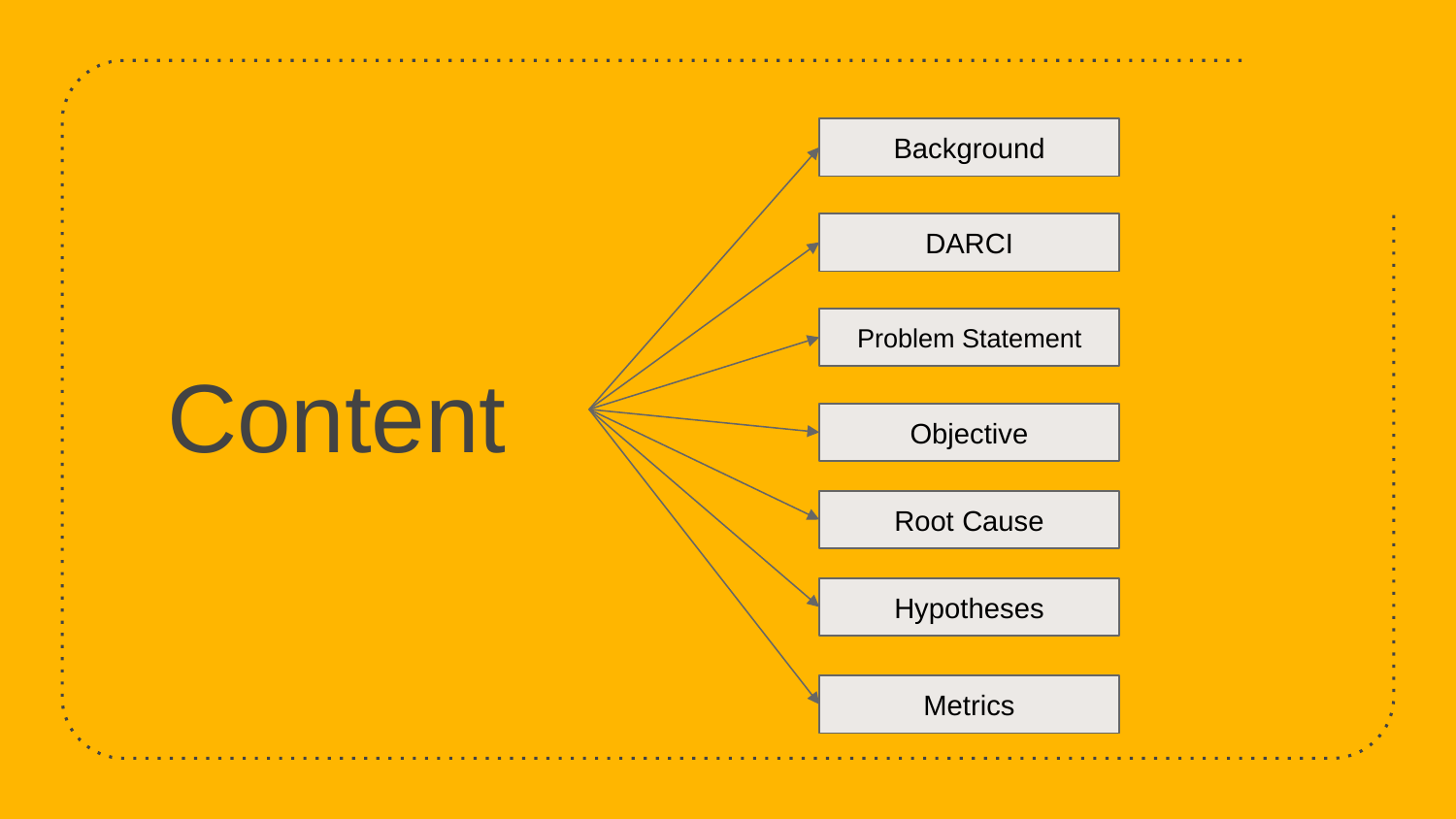

Background
DARCI
Problem Statement
# Content
Objective
Root Cause
Hypotheses
Metrics